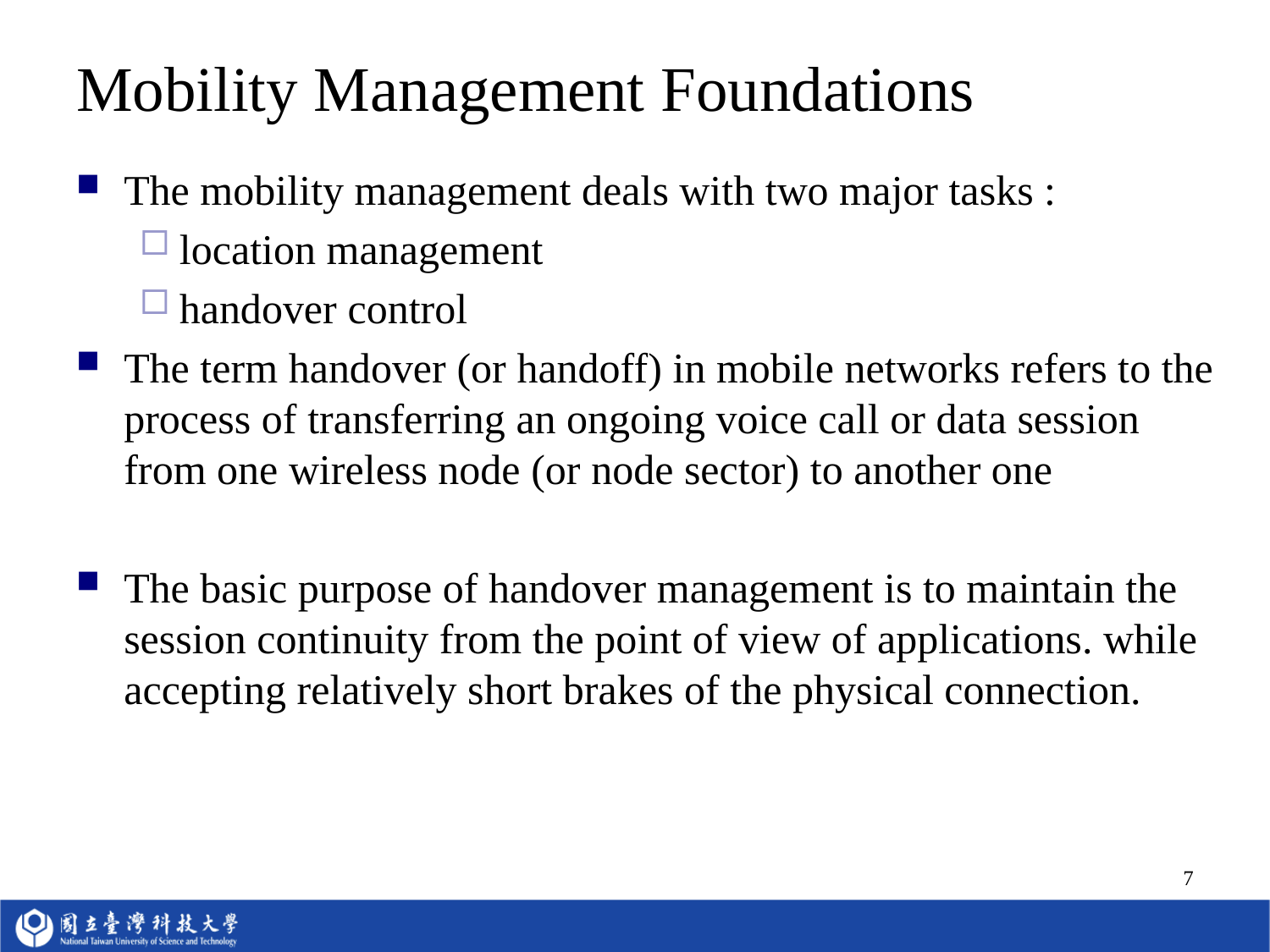

# Mobility Management Foundations
The mobility management deals with two major tasks :
location management
handover control
The term handover (or handoff) in mobile networks refers to the process of transferring an ongoing voice call or data session from one wireless node (or node sector) to another one

The basic purpose of handover management is to maintain the session continuity from the point of view of applications. while accepting relatively short brakes of the physical connection.

7